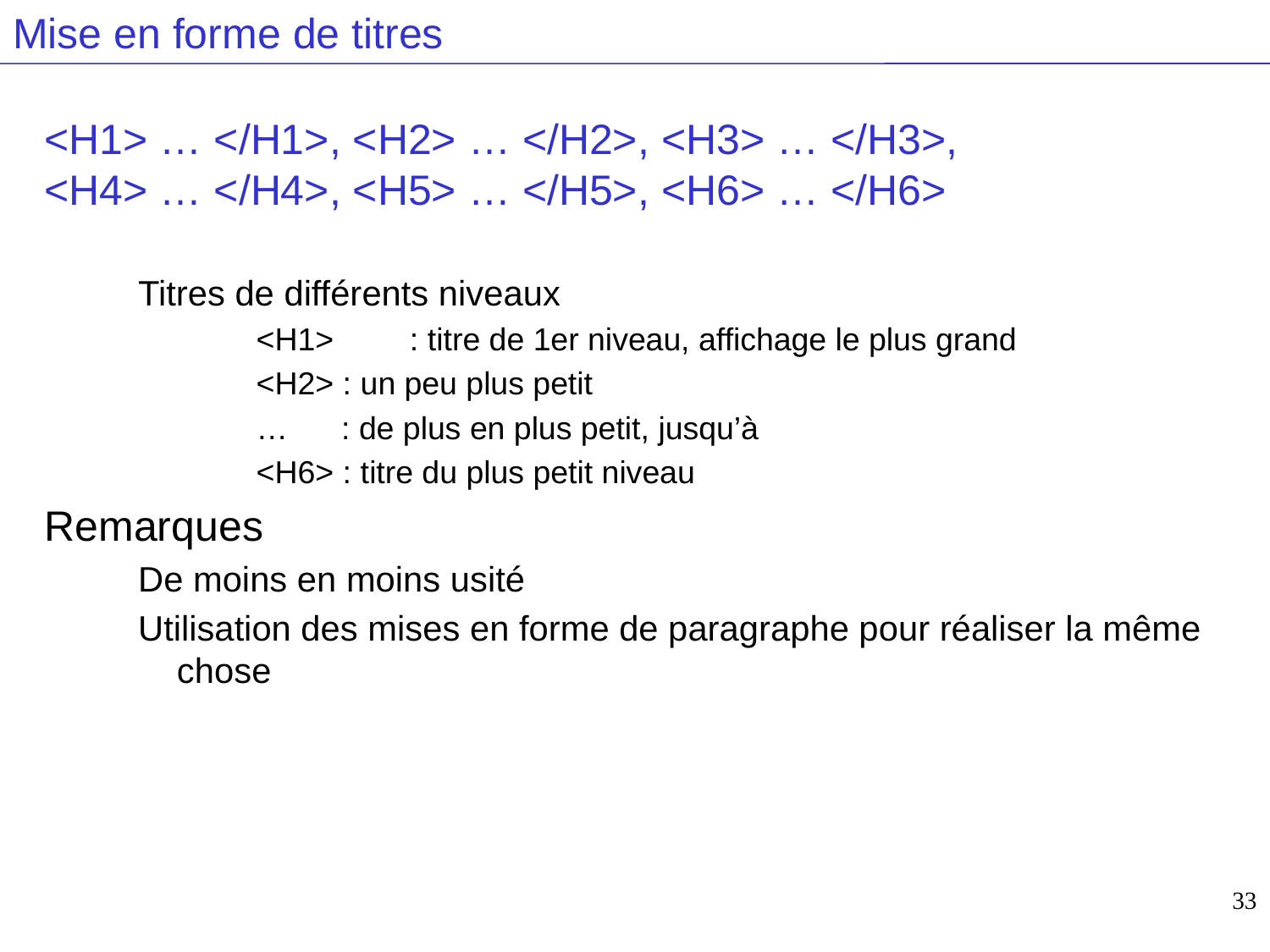

# Mise en forme de titres
<H1> … </H1>, <H2> … </H2>, <H3> … </H3>,
<H4> … </H4>, <H5> … </H5>, <H6> … </H6>

Titres de différents niveaux
<H1>	: titre de 1er niveau, affichage le plus grand
<H2> : un peu plus petit
…      : de plus en plus petit, jusqu’à
<H6> : titre du plus petit niveau
Remarques
De moins en moins usité
Utilisation des mises en forme de paragraphe pour réaliser la même chose
33